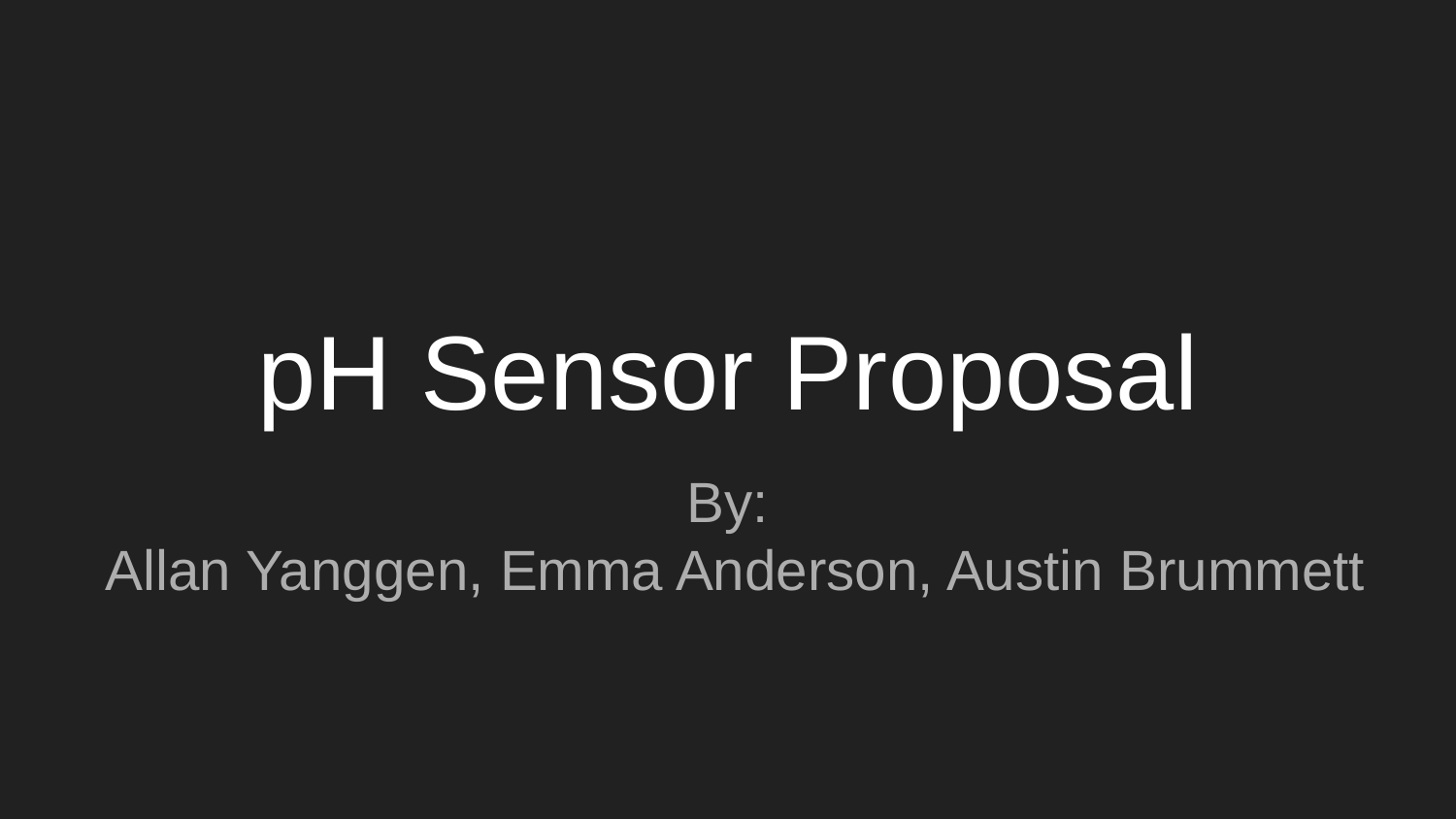

# pH Sensor Proposal
By:
 Allan Yanggen, Emma Anderson, Austin Brummett